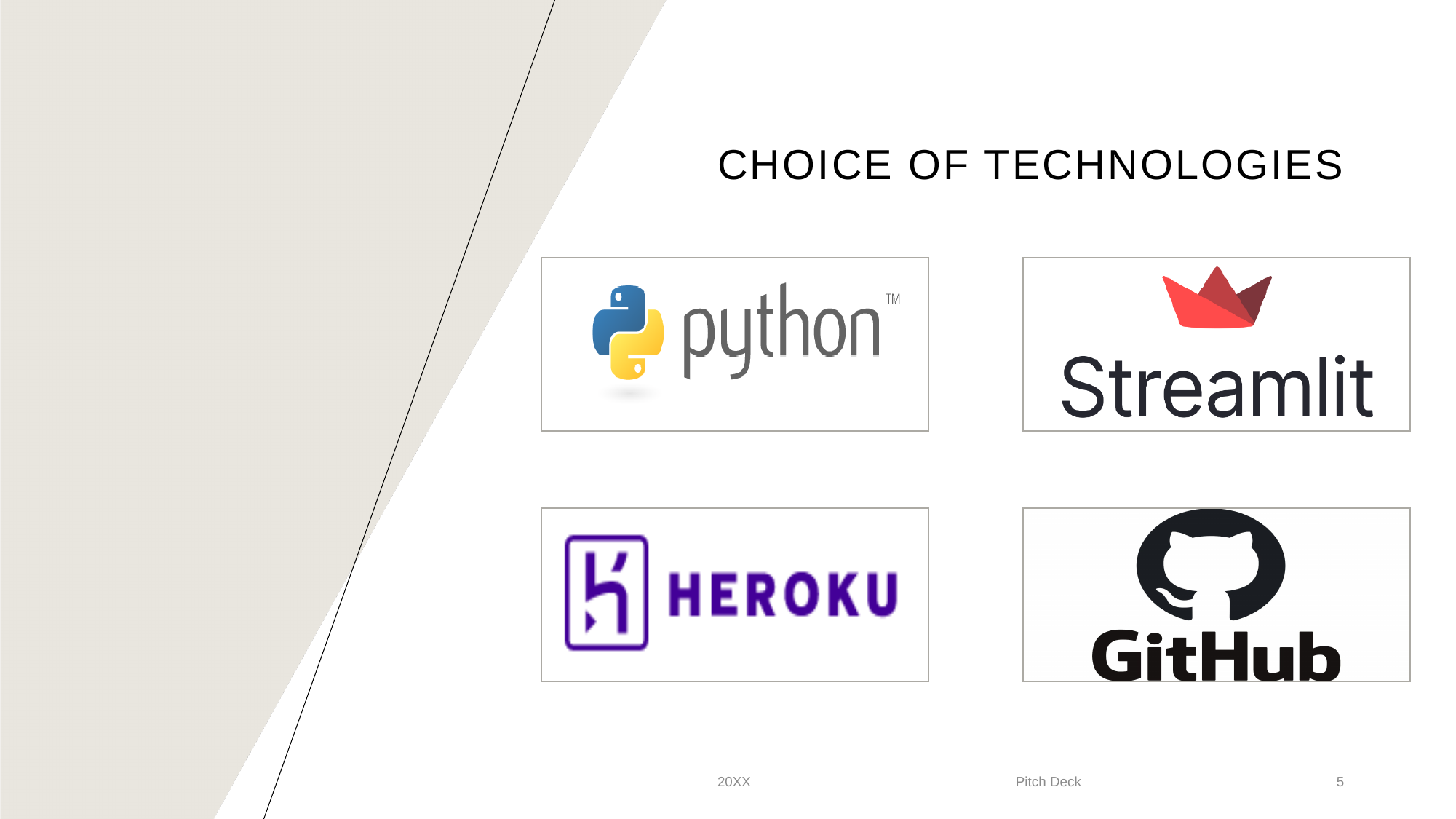

# Choice of technologies

20XX
Pitch Deck
5